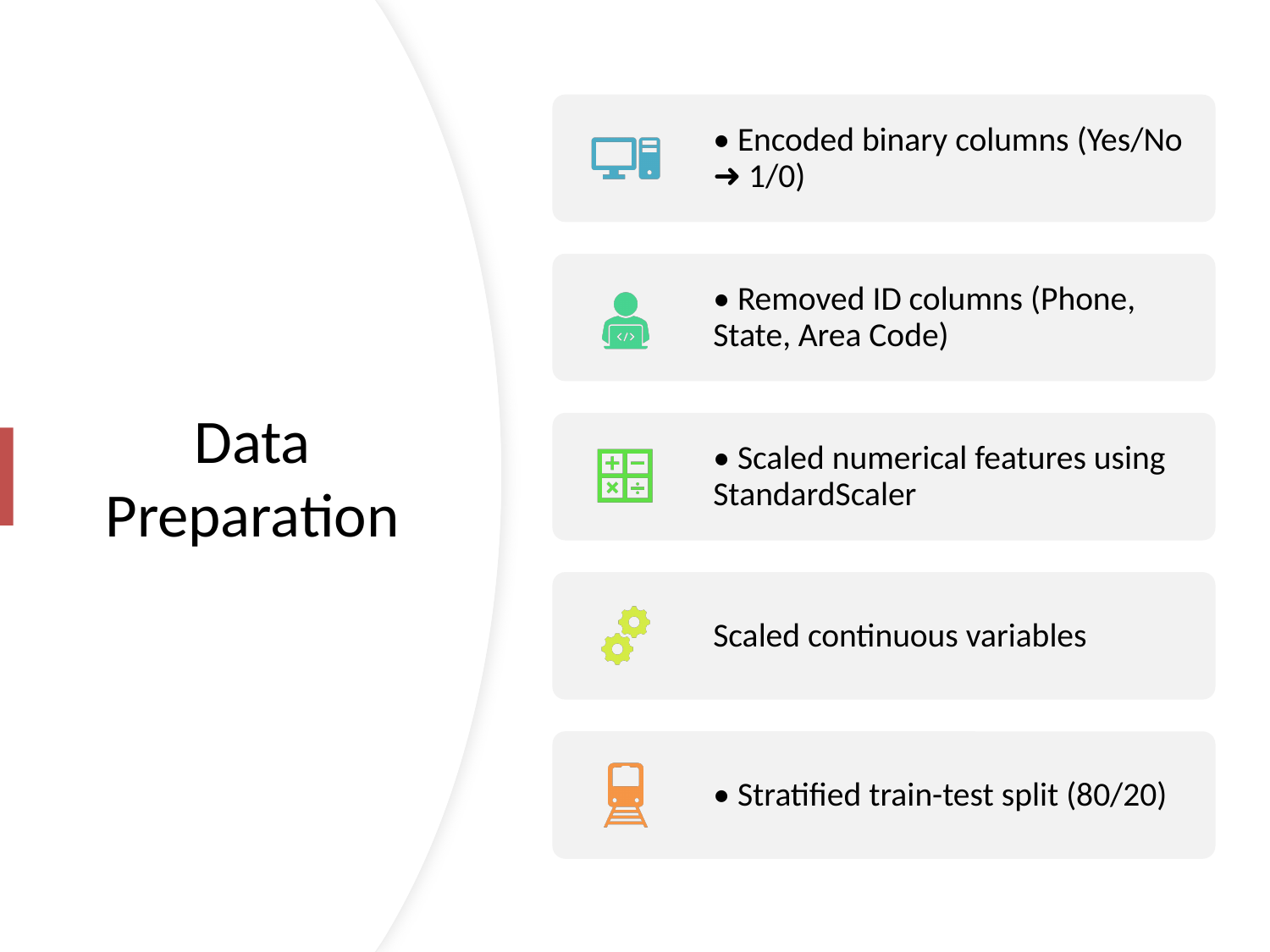

• Encoded binary columns (Yes/No ➜ 1/0)
• Removed ID columns (Phone, State, Area Code)
• Scaled numerical features using StandardScaler
Scaled continuous variables
• Stratified train-test split (80/20)
# Data Preparation